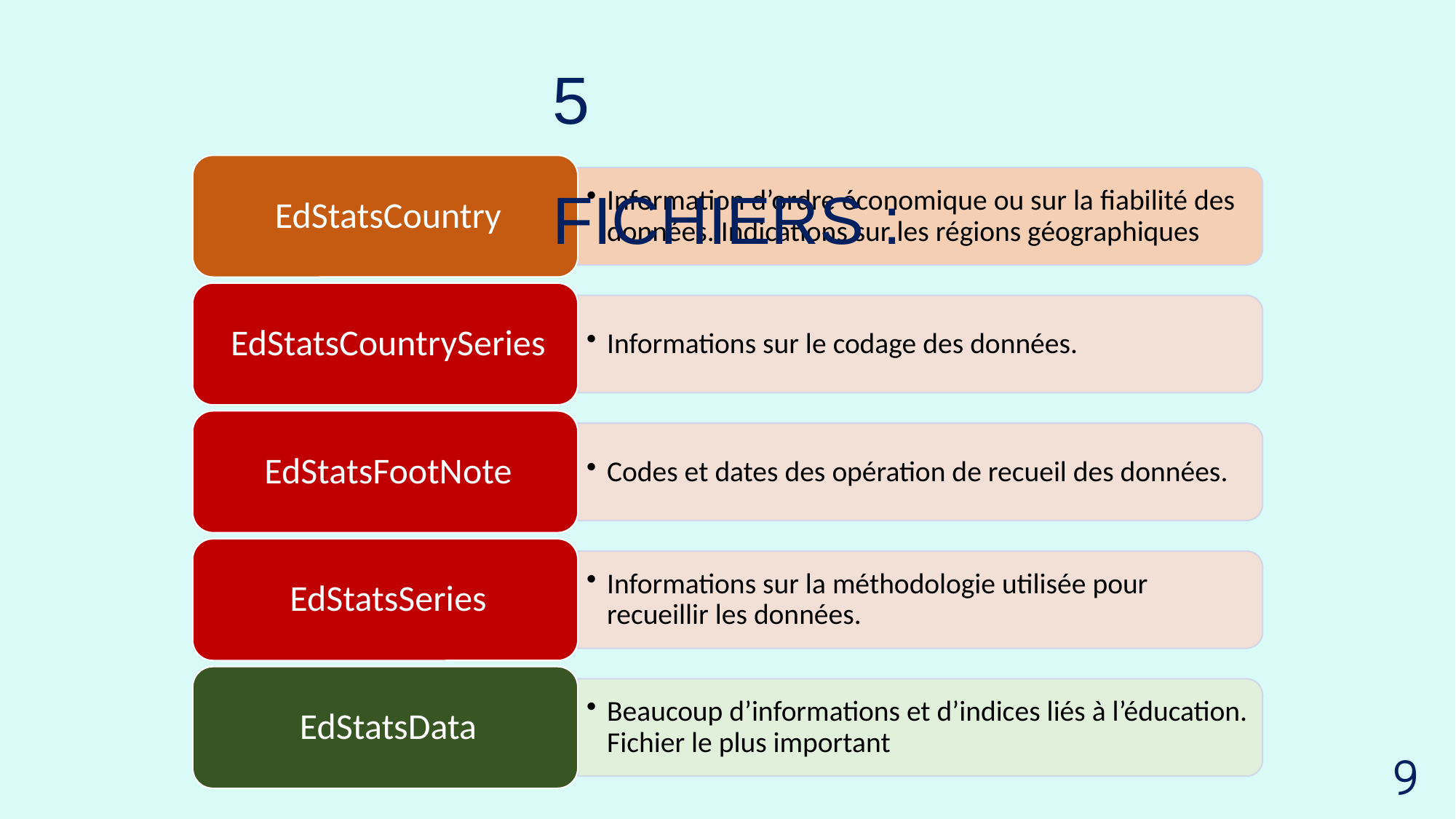

# 5 fichiers :
Information d’ordre économique ou sur la fiabilité des données. Indications sur les régions géographiques
EdStatsCountry
Informations sur le codage des données.
EdStatsCountrySeries
Codes et dates des opération de recueil des données.
EdStatsFootNote
Informations sur la méthodologie utilisée pour recueillir les données.
EdStatsSeries
Beaucoup d’informations et d’indices liés à l’éducation. Fichier le plus important
EdStatsData
9